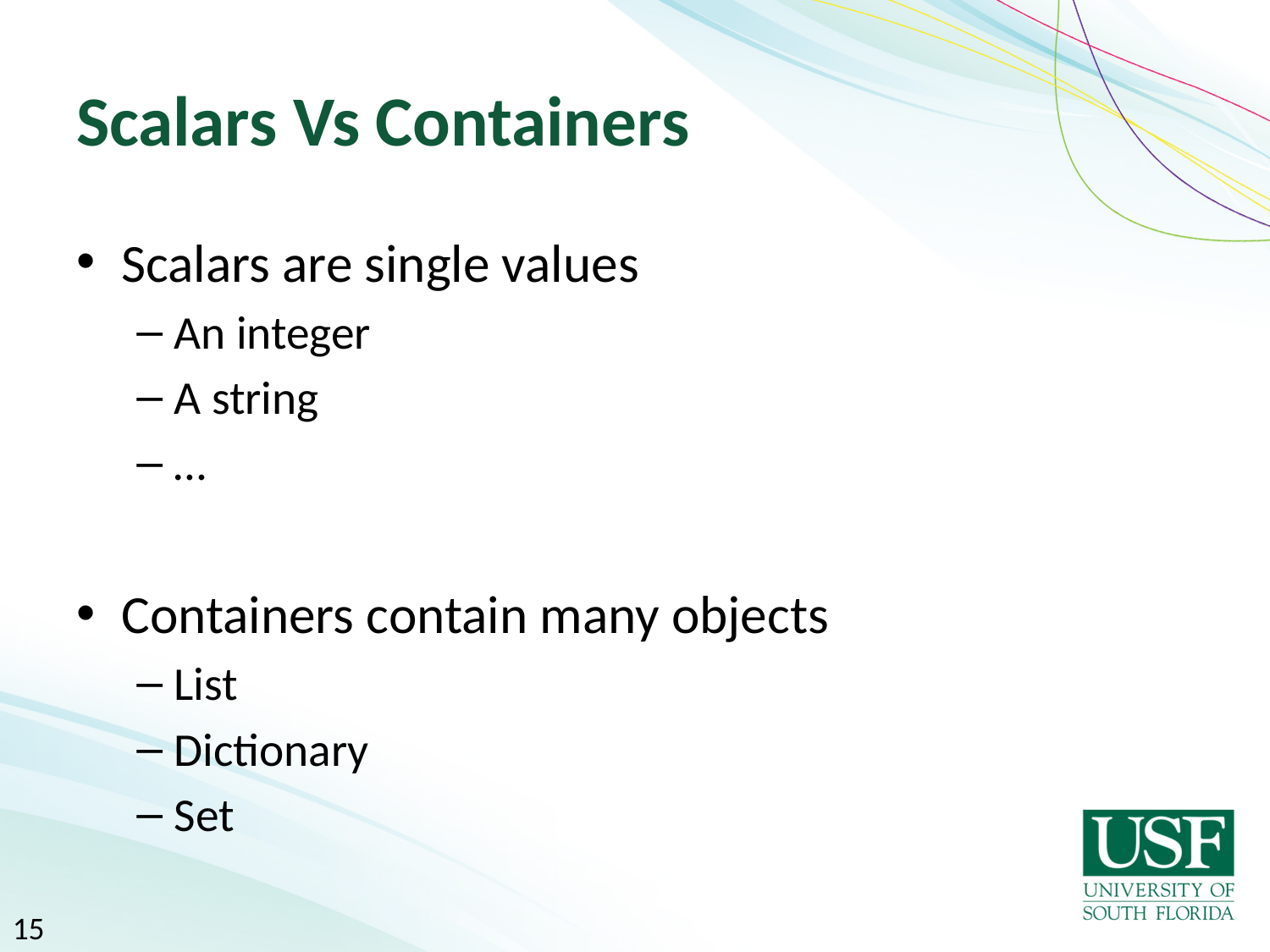

# Scalars Vs Containers
Scalars are single values
An integer
A string
…

Containers contain many objects
List
Dictionary
Set
15